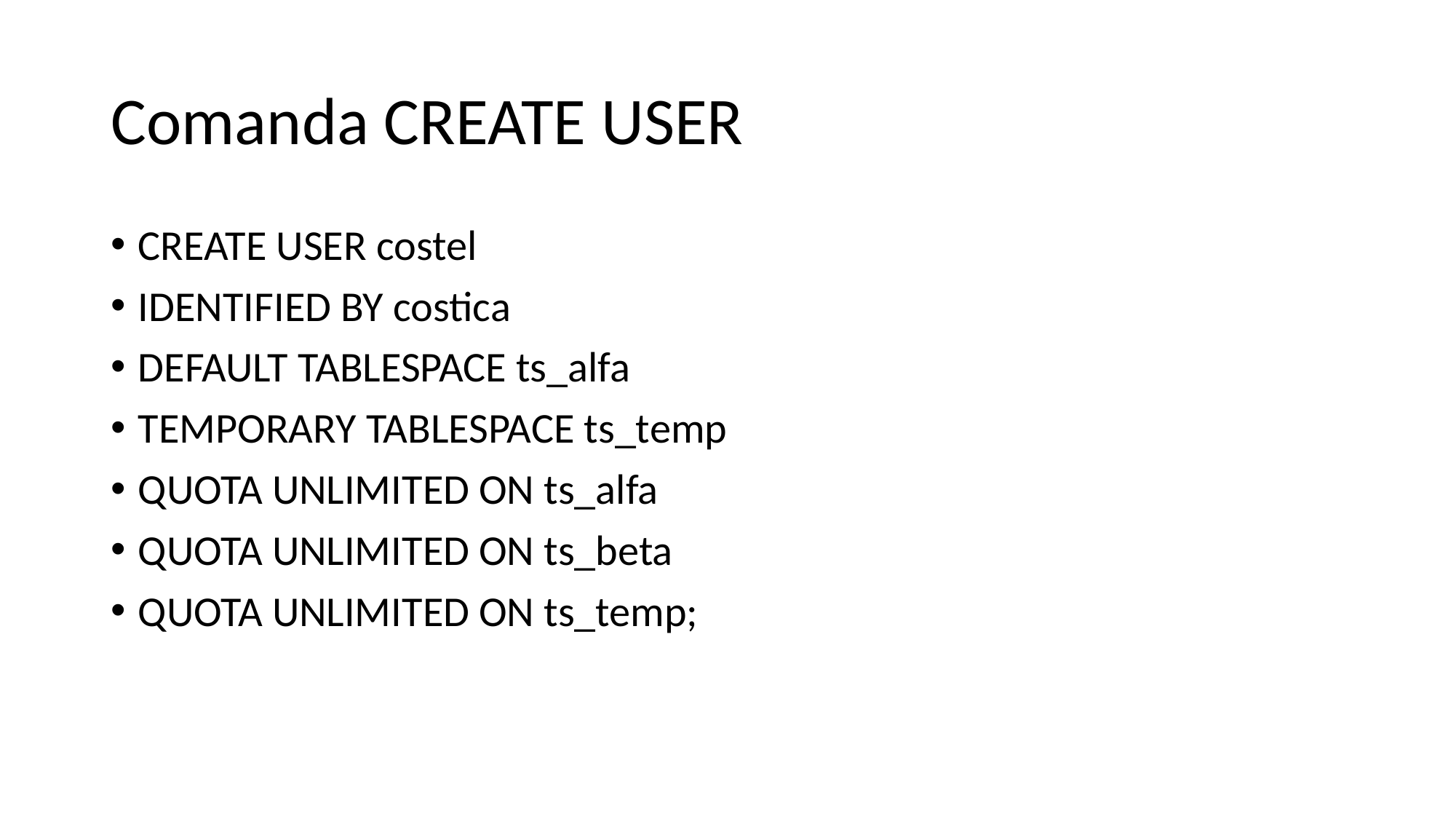

# Comanda CREATE USER
CREATE USER costel
IDENTIFIED BY costica
DEFAULT TABLESPACE ts_alfa
TEMPORARY TABLESPACE ts_temp
QUOTA UNLIMITED ON ts_alfa
QUOTA UNLIMITED ON ts_beta
QUOTA UNLIMITED ON ts_temp;